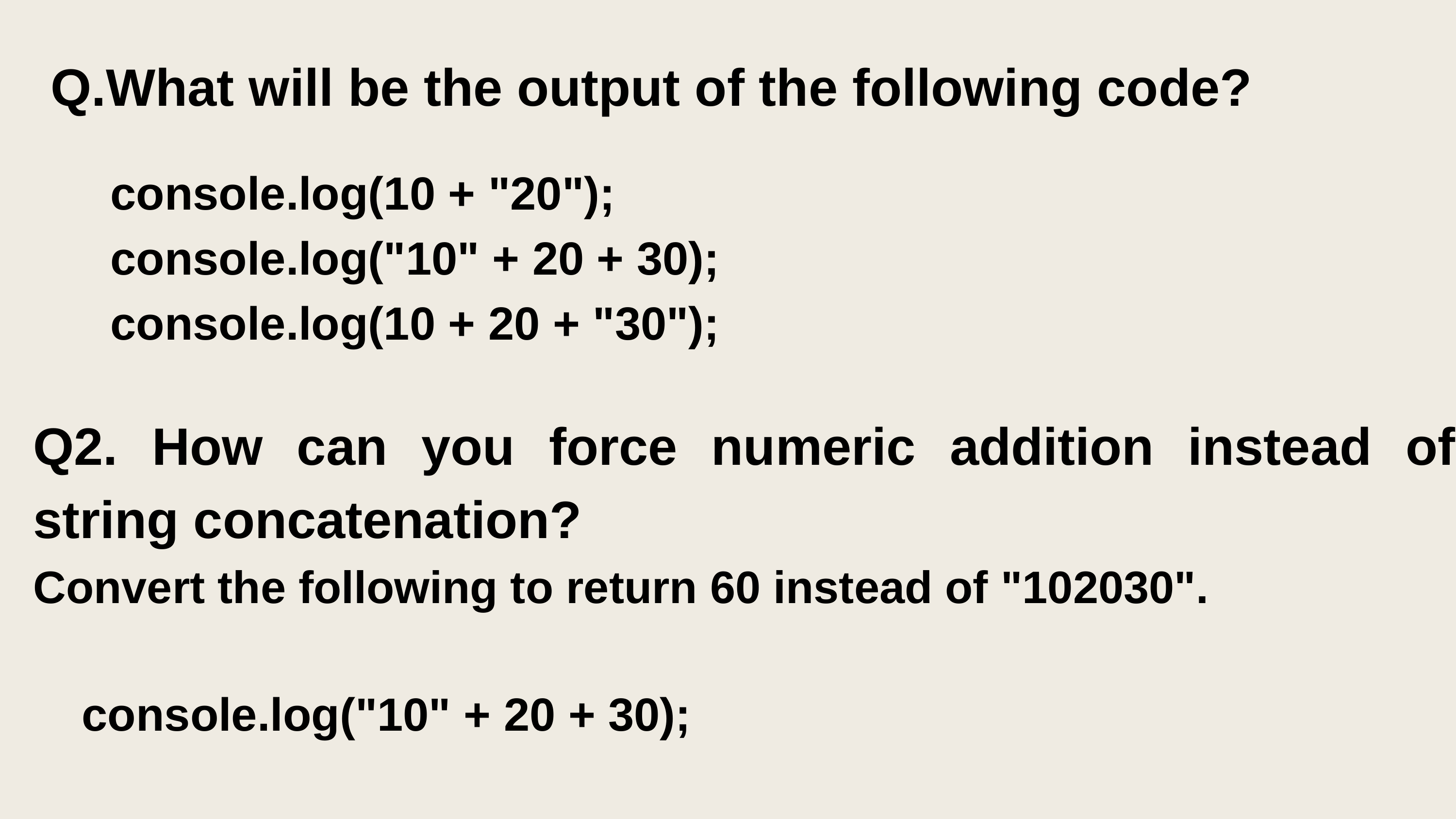

Q.What will be the output of the following code?
console.log(10 + "20");
console.log("10" + 20 + 30);
console.log(10 + 20 + "30");

Q2. How can you force numeric addition instead of string concatenation?
Convert the following to return 60 instead of "102030".
console.log("10" + 20 + 30);